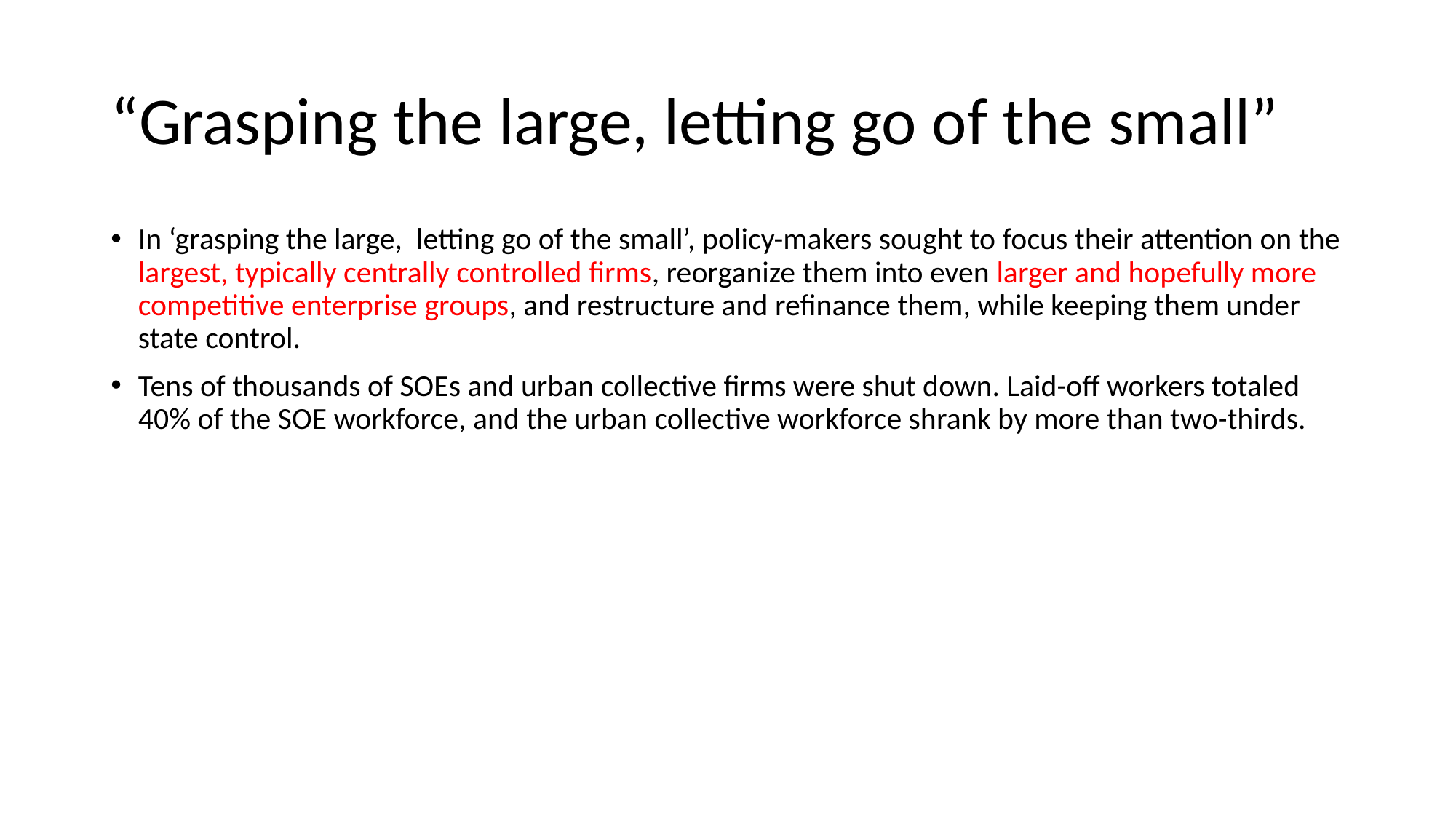

# “Grasping the large, letting go of the small”
In ‘grasping the large,  letting go of the small’, policy-makers sought to focus their attention on the largest, typically centrally controlled firms, reorganize them into even larger and hopefully more competitive enterprise groups, and restructure and refinance them, while keeping them under state control.
Tens of thousands of SOEs and urban collective firms were shut down. Laid-off workers totaled 40% of the SOE workforce, and the urban collective workforce shrank by more than two-thirds.

26